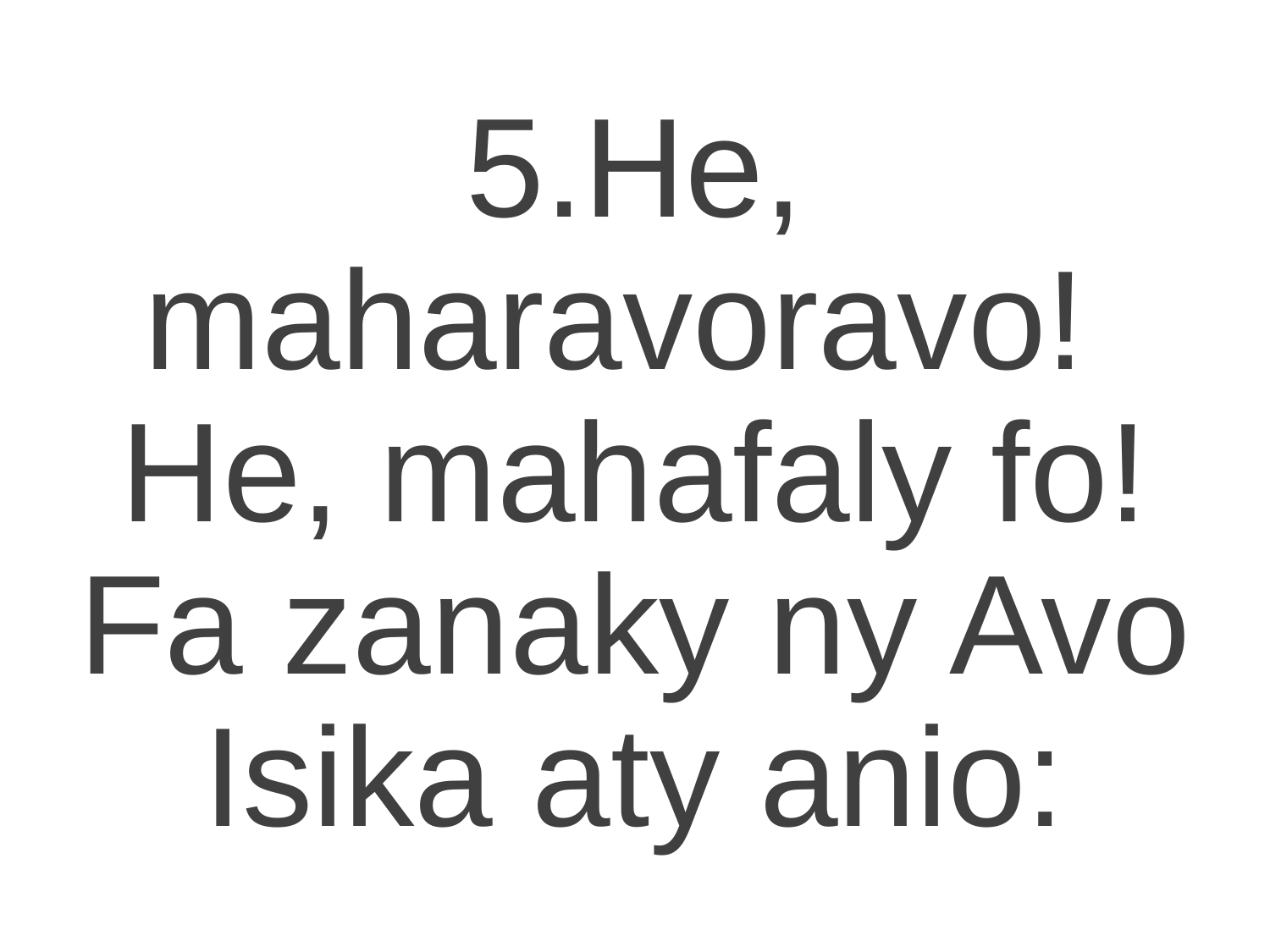

5.He, maharavoravo!
He, mahafaly fo!
Fa zanaky ny Avo
Isika aty anio: